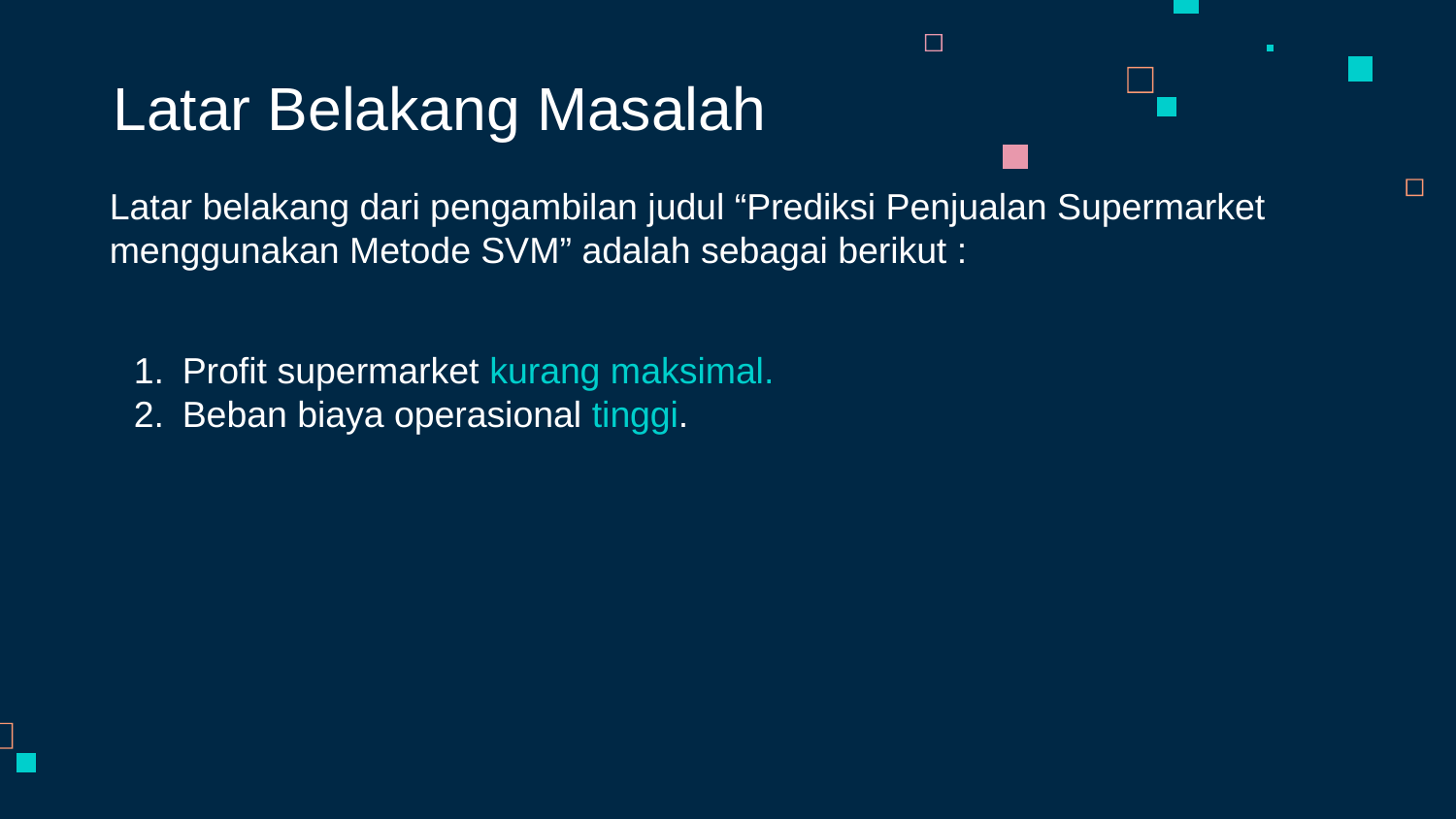

# Latar Belakang Masalah
Latar belakang dari pengambilan judul “Prediksi Penjualan Supermarket menggunakan Metode SVM” adalah sebagai berikut :

Profit supermarket kurang maksimal.
Beban biaya operasional tinggi.